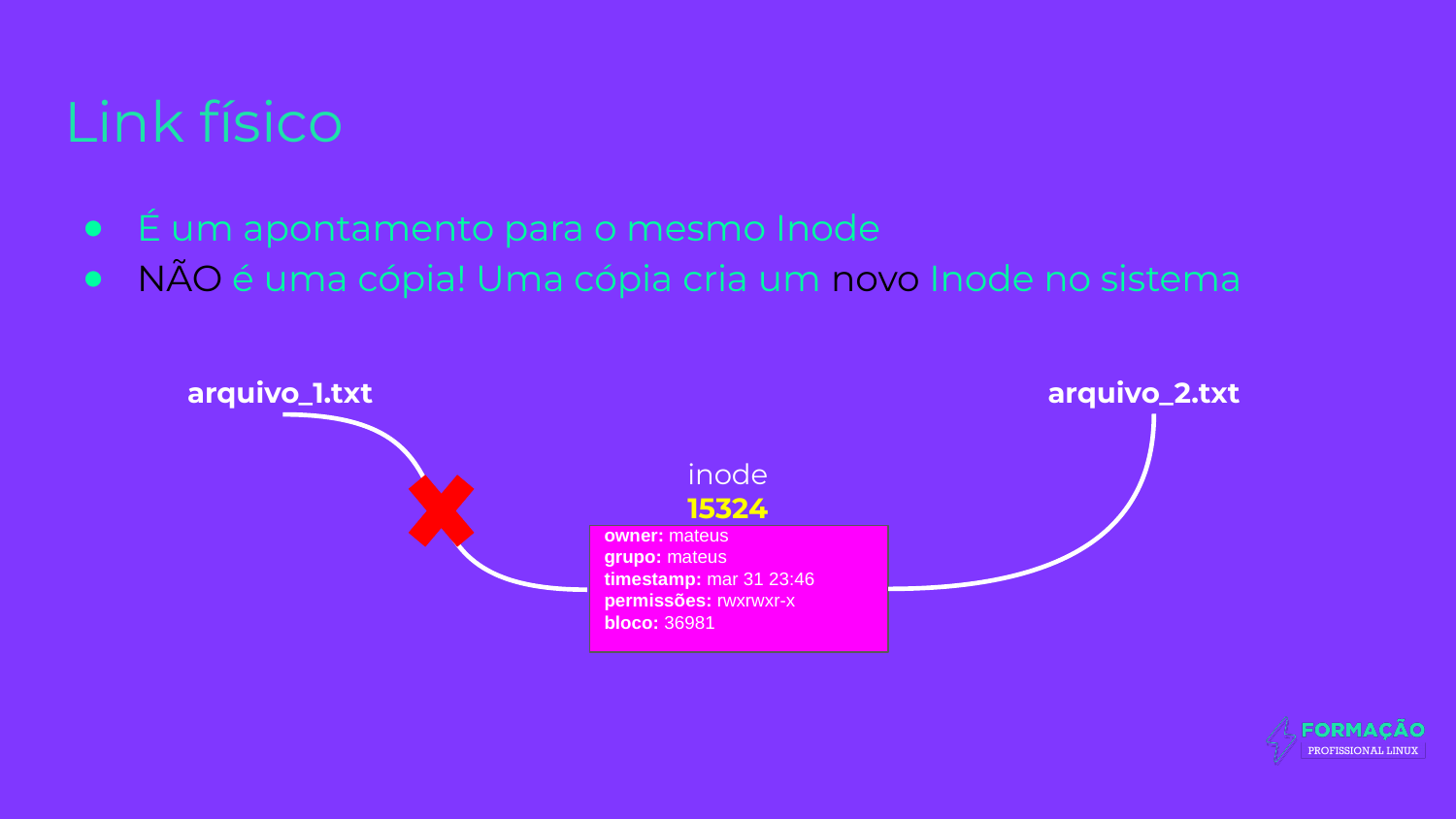

# Link físico
É um apontamento para o mesmo Inode
NÃO é uma cópia! Uma cópia cria um novo Inode no sistema
arquivo_1.txt
arquivo_2.txt
inode 15324

owner: mateus
grupo: mateus
timestamp: mar 31 23:46
permissões: rwxrwxr-x
bloco: 36981